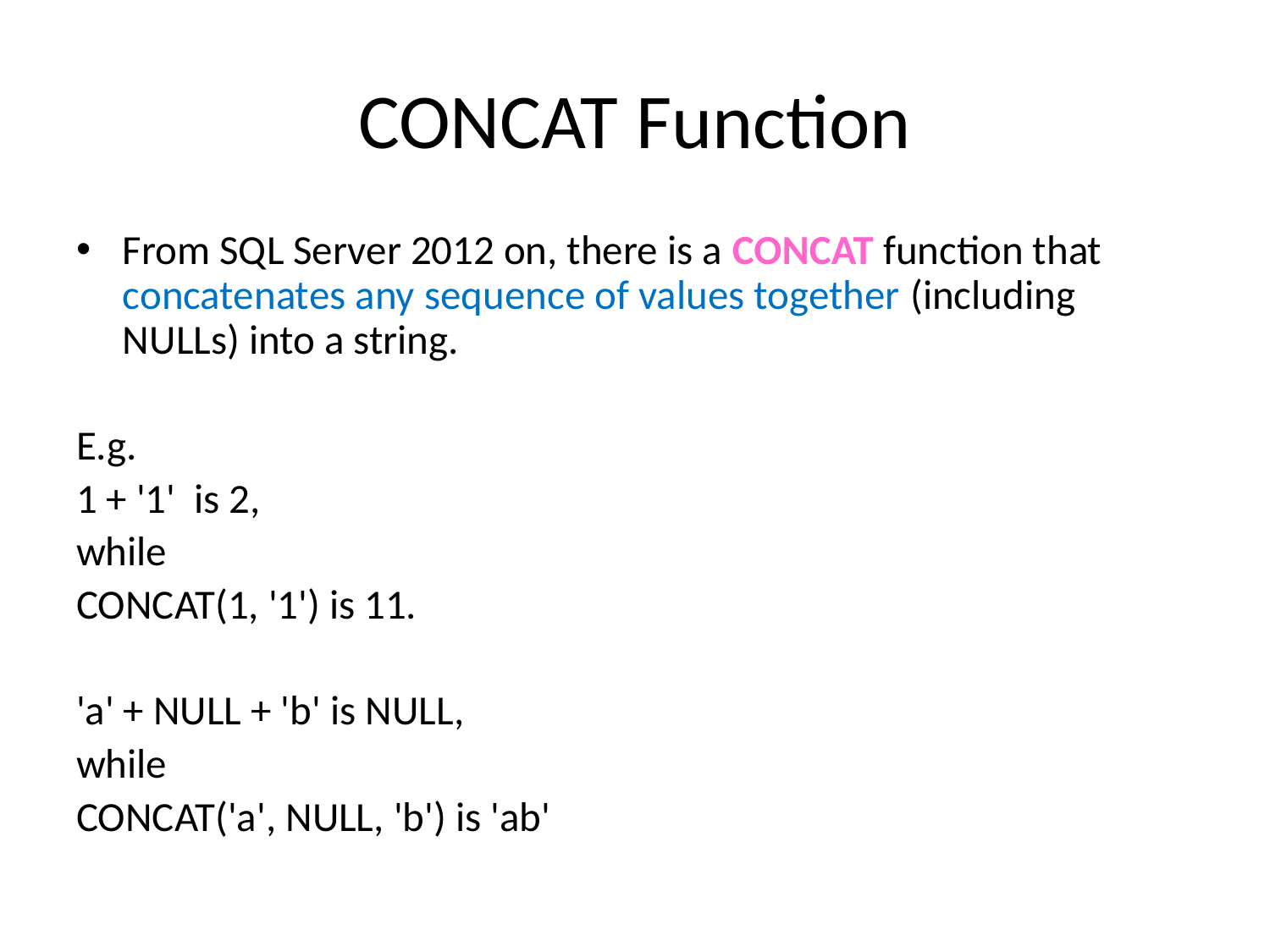

# CONCAT Function
From SQL Server 2012 on, there is a CONCAT function that concatenates any sequence of values together (including NULLs) into a string.

E.g.
1 + '1'  is 2,
while
CONCAT(1, '1') is 11.

'a' + NULL + 'b' is NULL,
while
CONCAT('a', NULL, 'b') is 'ab'